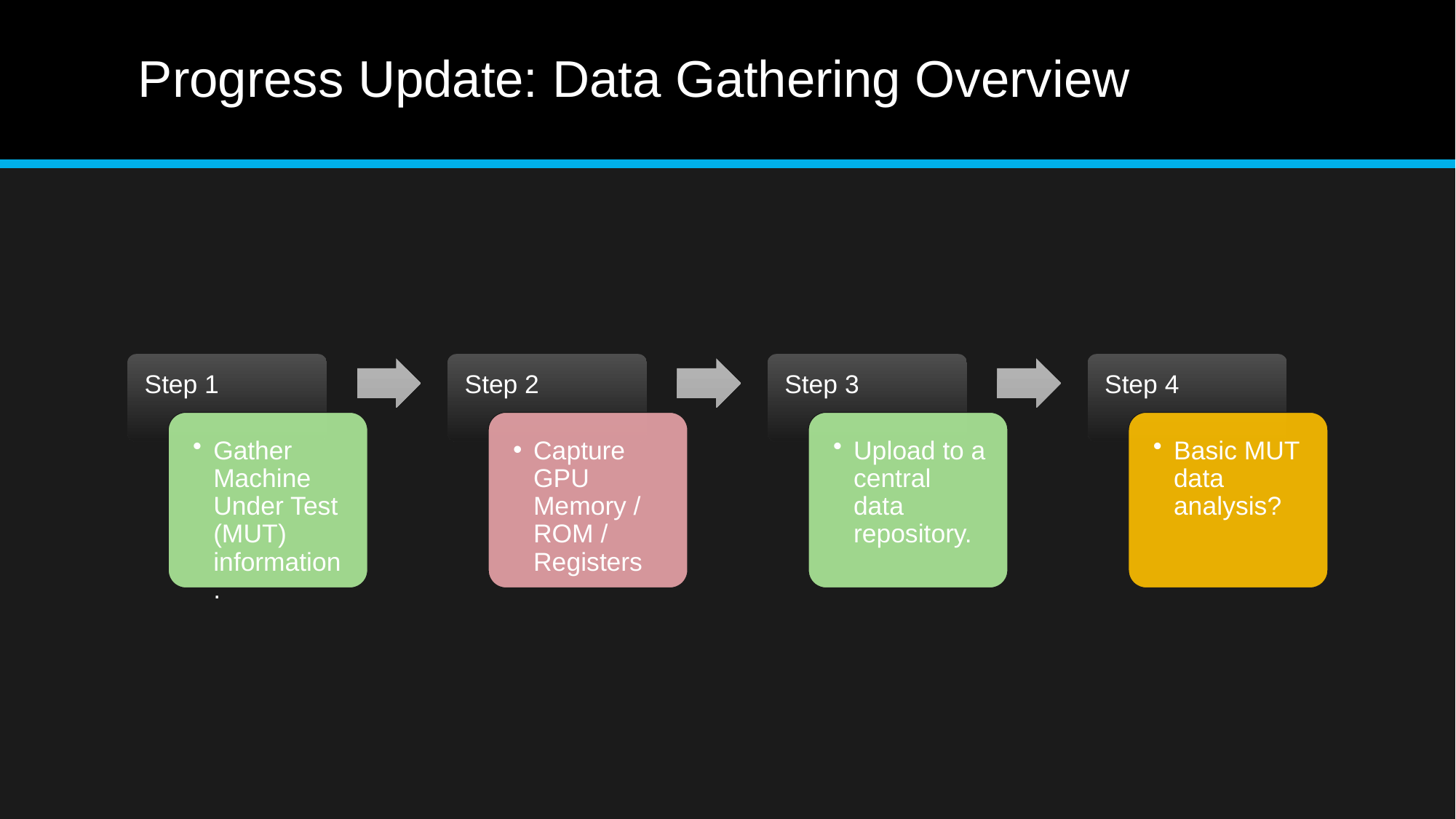

# Progress Update: Data Gathering Overview
Step 1
Gather Machine Under Test (MUT) information.

Step 2
Capture GPU Memory / ROM / Registers

Step 3
Upload to a central data repository.

Step 4
Basic MUT data analysis?